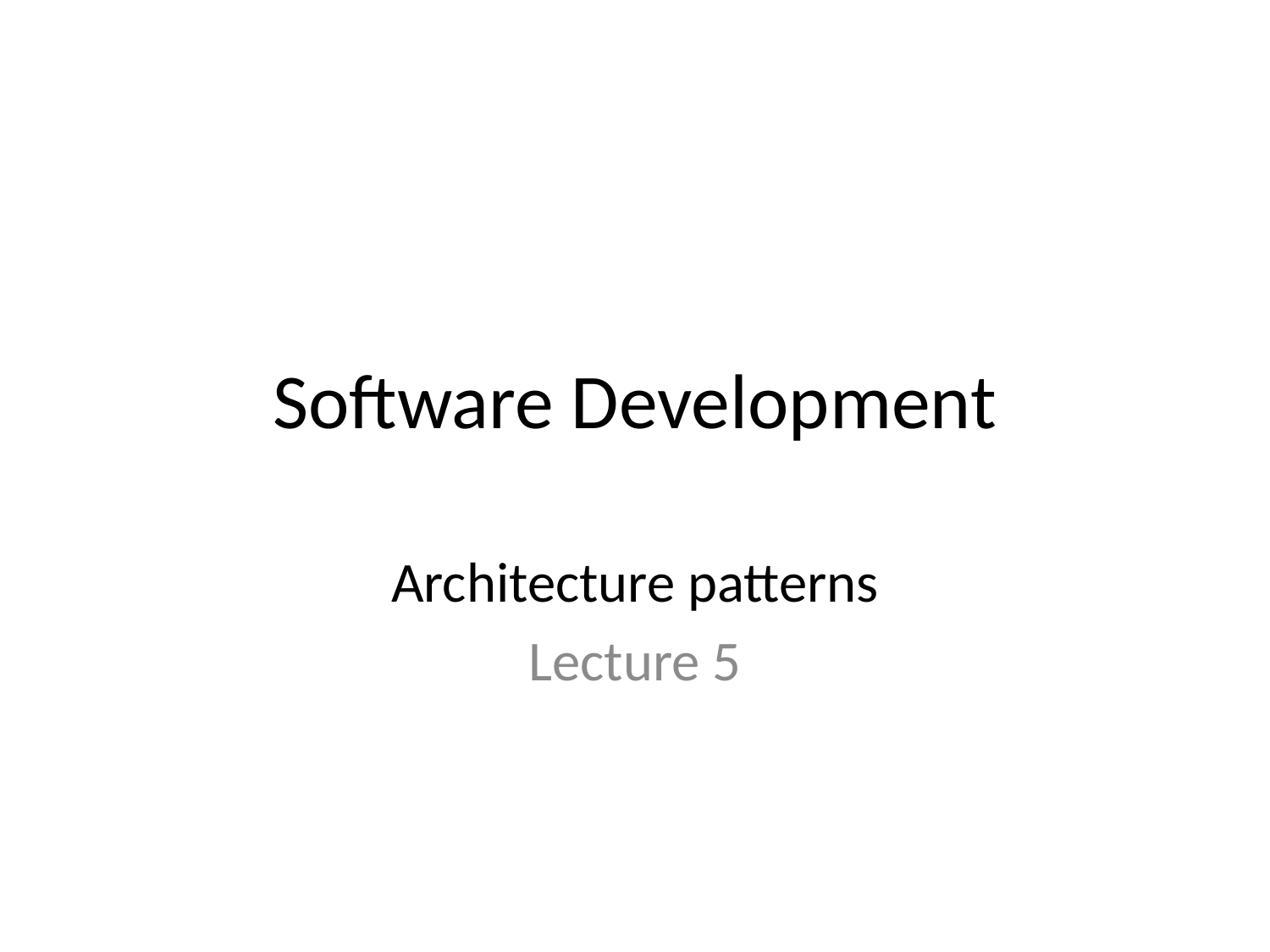

# Software Development
Architecture patterns
Lecture 5